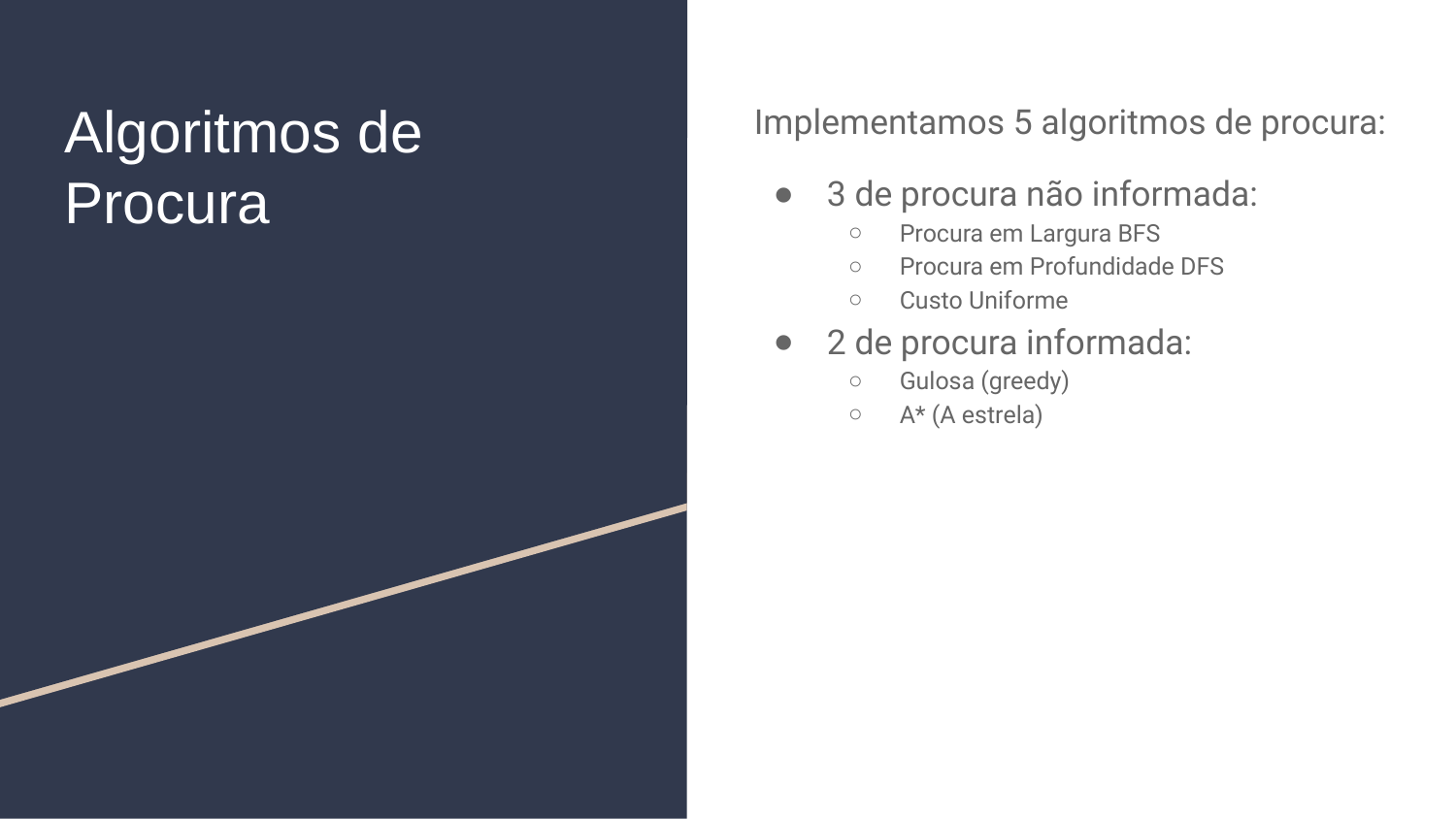

# Algoritmos de Procura
Implementamos 5 algoritmos de procura:
3 de procura não informada:
Procura em Largura BFS
Procura em Profundidade DFS
Custo Uniforme
2 de procura informada:
Gulosa (greedy)
A* (A estrela)